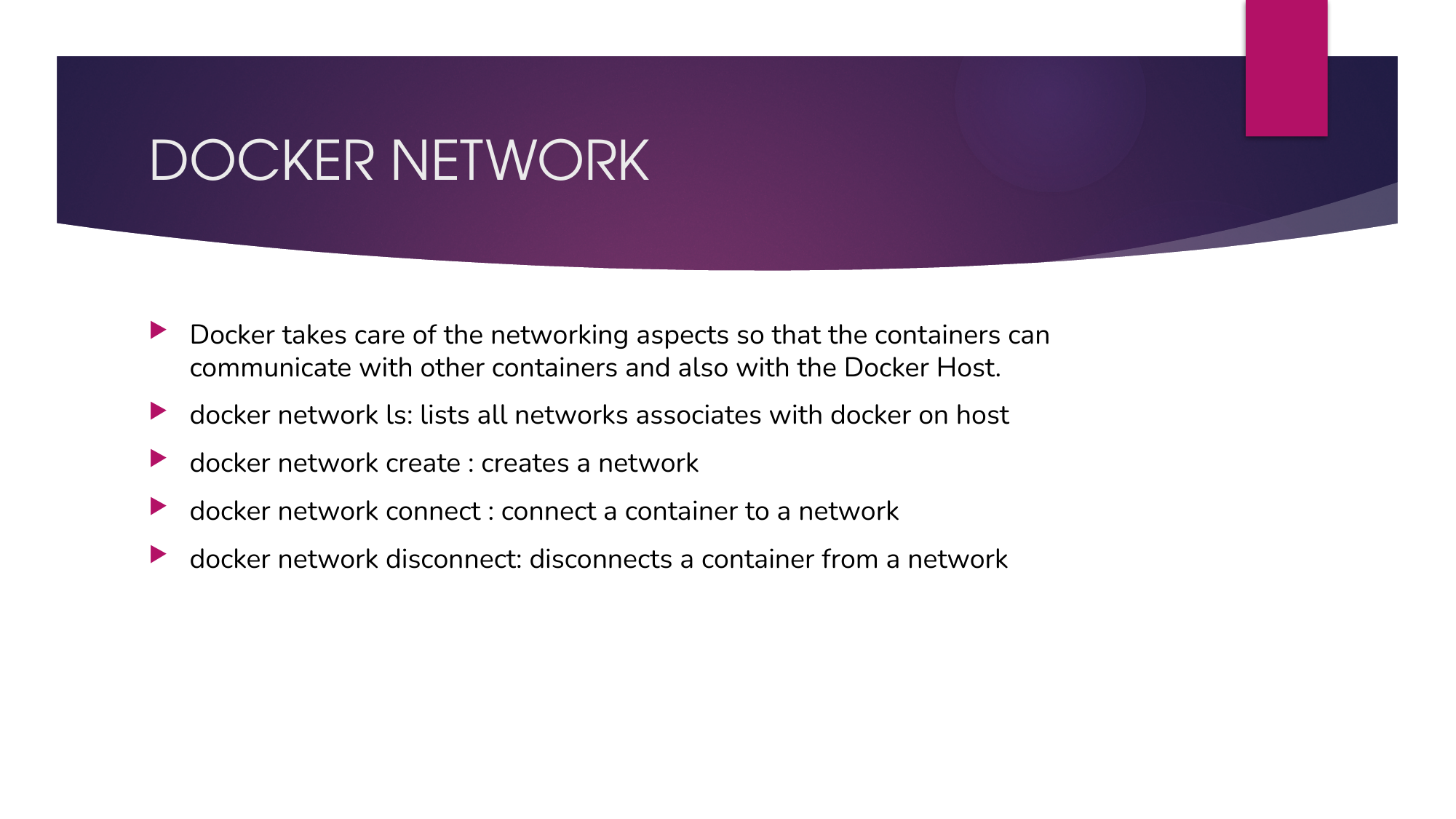

# DOCKER NETWORK
Docker takes care of the networking aspects so that the containers can communicate with other containers and also with the Docker Host.
docker network ls: lists all networks associates with docker on host
docker network create : creates a network
docker network connect : connect a container to a network
docker network disconnect: disconnects a container from a network